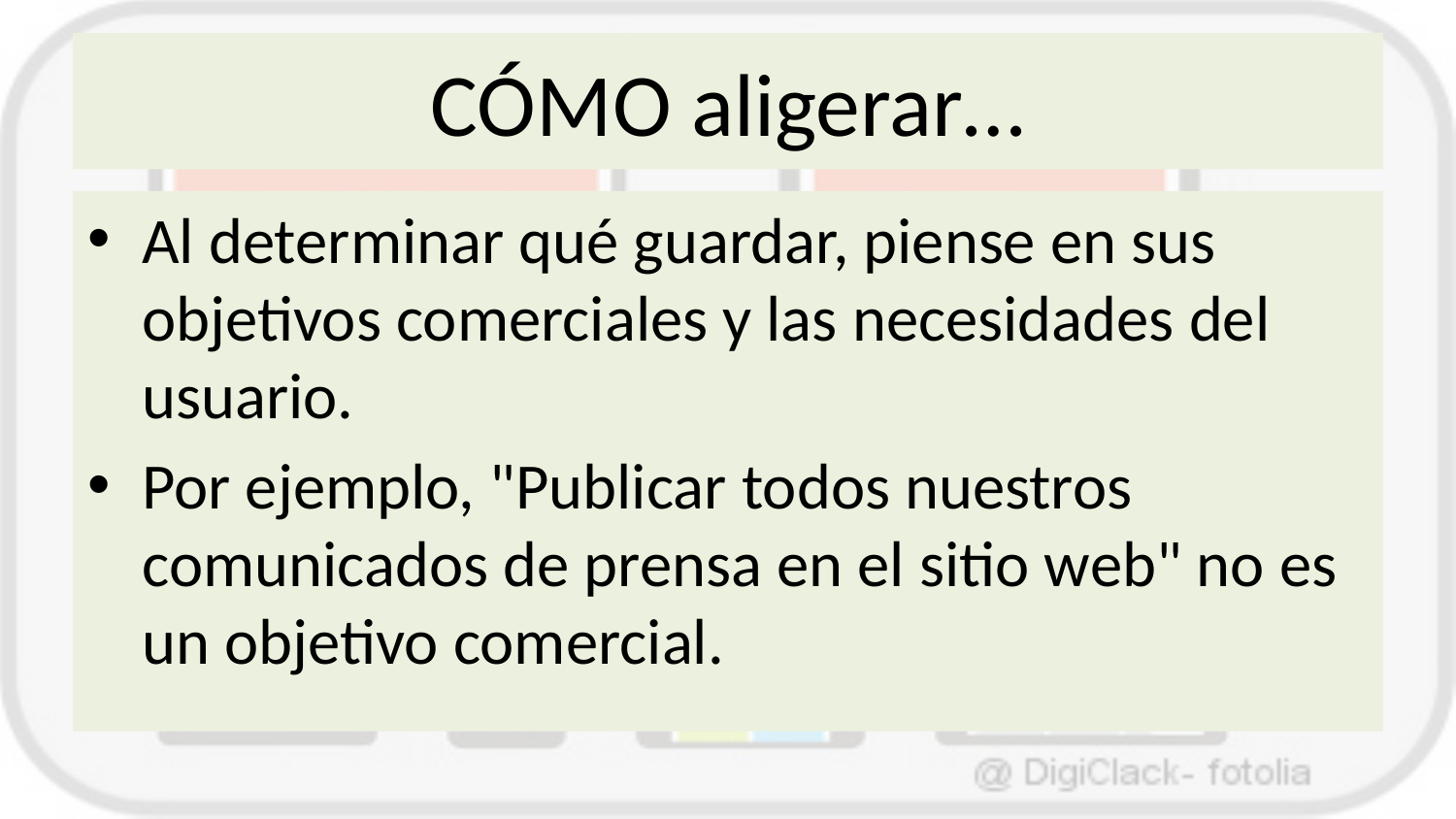

# CÓMO aligerar…
Al determinar qué guardar, piense en sus objetivos comerciales y las necesidades del usuario.
Por ejemplo, "Publicar todos nuestros comunicados de prensa en el sitio web" no es un objetivo comercial.